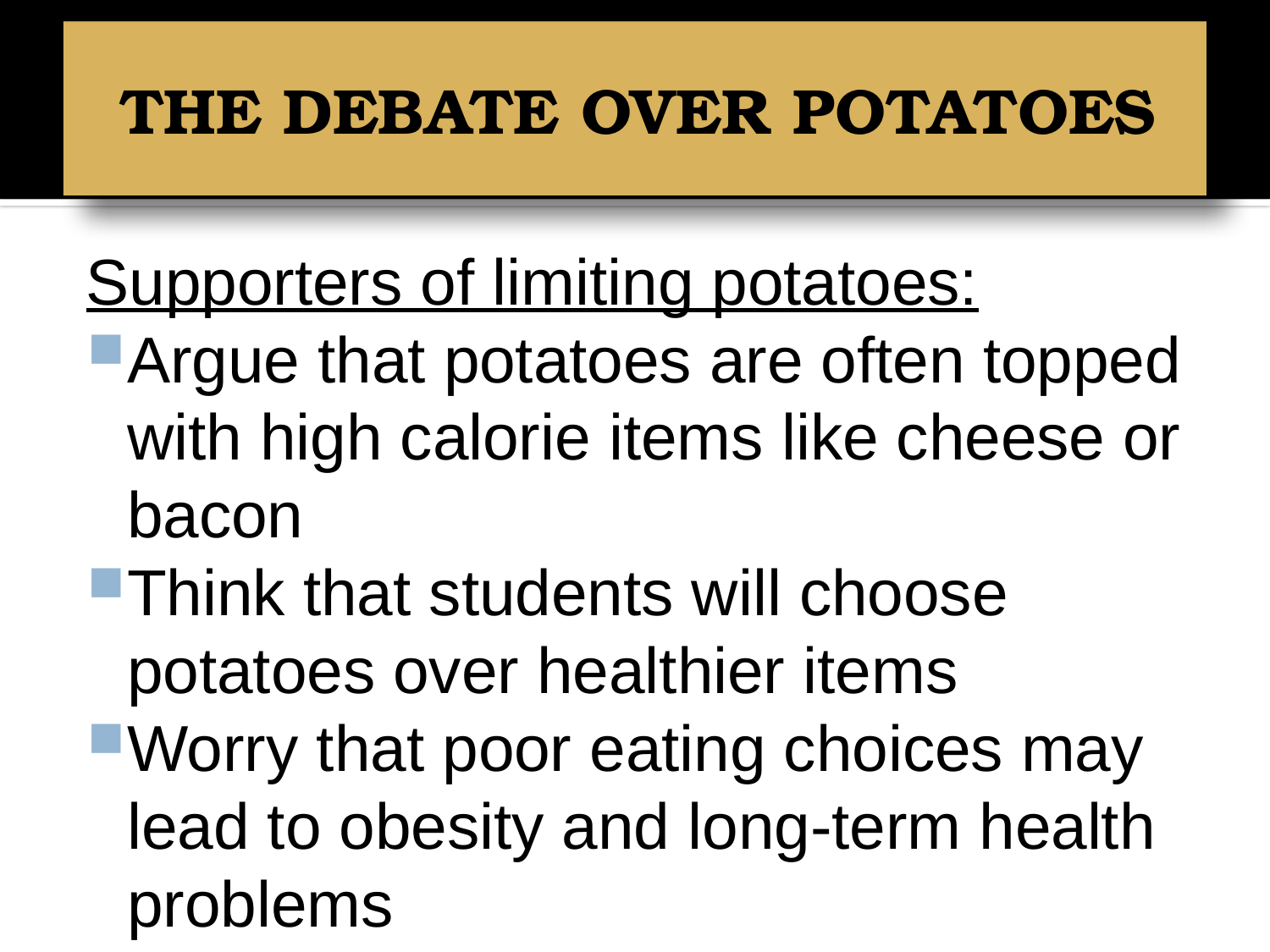

# BELL RINGER
THE DEBATE OVER POTATOES
Supporters of limiting potatoes:
Argue that potatoes are often topped with high calorie items like cheese or bacon
Think that students will choose potatoes over healthier items
Worry that poor eating choices may lead to obesity and long-term health problems